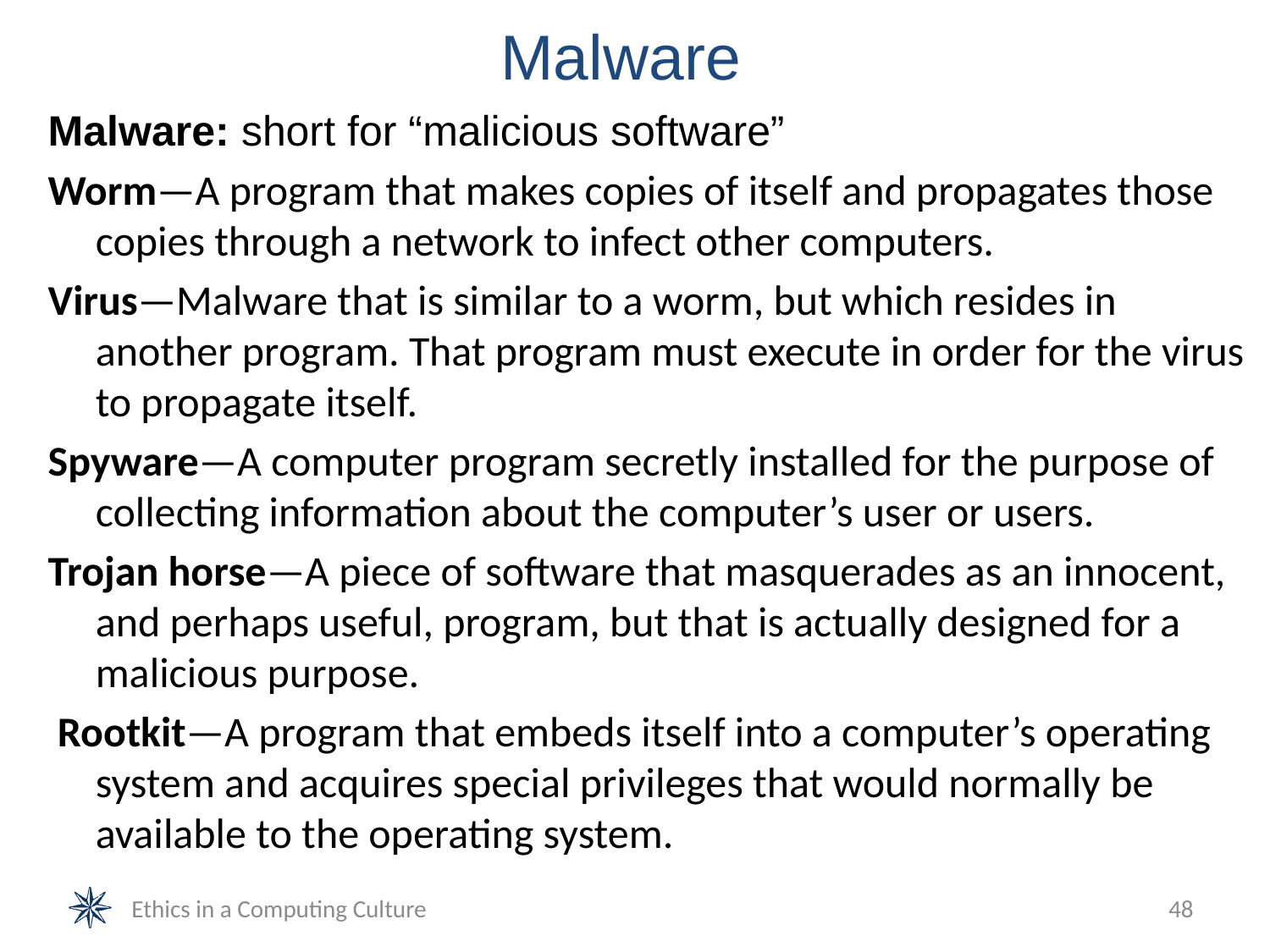

# Malware
Malware: short for “malicious software”
Worm—A program that makes copies of itself and propagates those copies through a network to infect other computers.
Virus—Malware that is similar to a worm, but which resides in another program. That program must execute in order for the virus to propagate itself.
Spyware—A computer program secretly installed for the purpose of collecting information about the computer’s user or users.
Trojan horse—A piece of software that masquerades as an innocent, and perhaps useful, program, but that is actually designed for a malicious purpose.
 Rootkit—A program that embeds itself into a computer’s operating system and acquires special privileges that would normally be available to the operating system.

Ethics in a Computing Culture
48